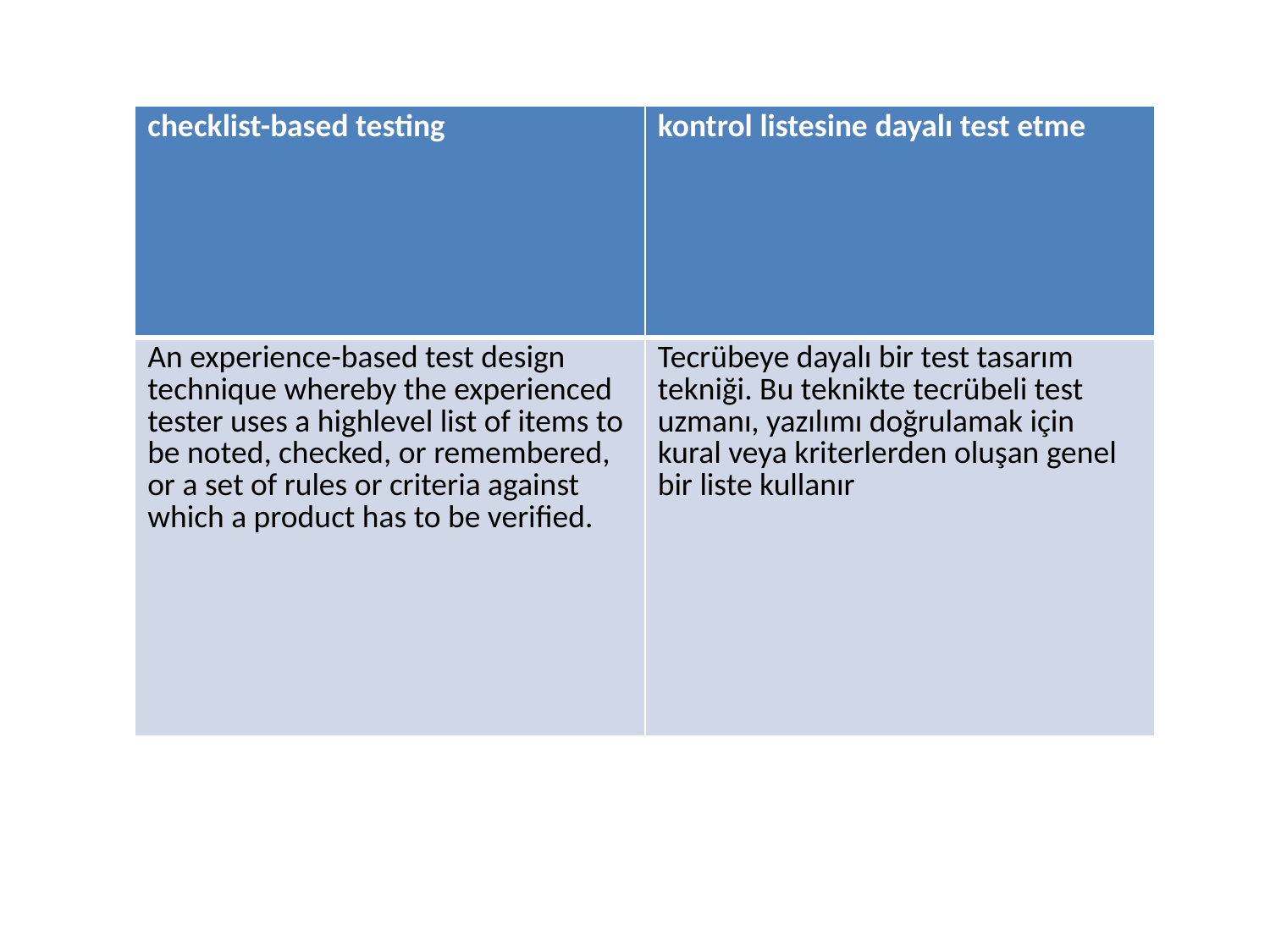

| checklist-based testing | kontrol listesine dayalı test etme |
| --- | --- |
| An experience-based test design technique whereby the experienced tester uses a highlevel list of items to be noted, checked, or remembered, or a set of rules or criteria against which a product has to be verified. | Tecrübeye dayalı bir test tasarım tekniği. Bu teknikte tecrübeli test uzmanı, yazılımı doğrulamak için kural veya kriterlerden oluşan genel bir liste kullanır |